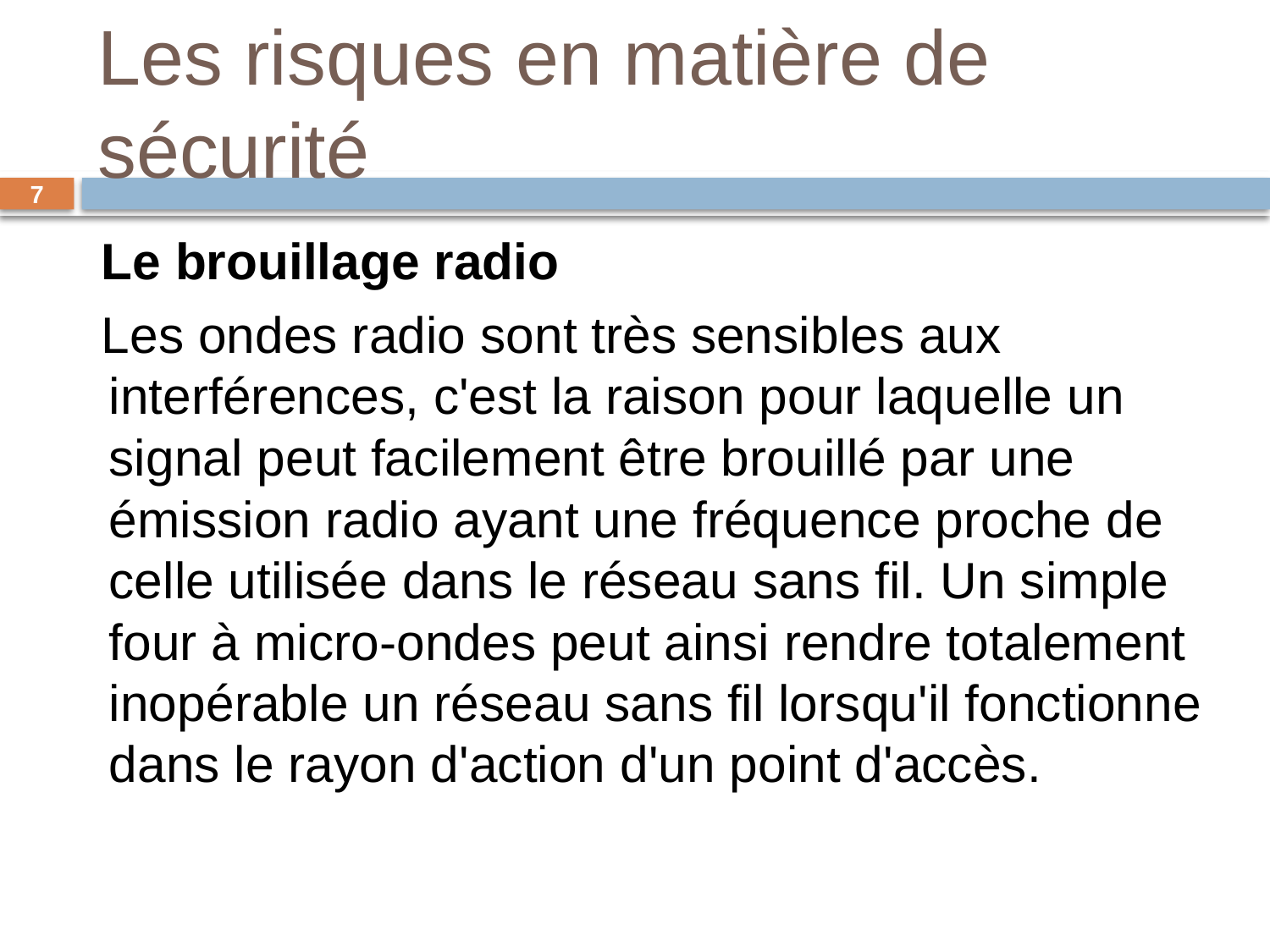

# Les risques en matière de sécurité
7
Le brouillage radio
Les ondes radio sont très sensibles aux interférences, c'est la raison pour laquelle un signal peut facilement être brouillé par une émission radio ayant une fréquence proche de celle utilisée dans le réseau sans fil. Un simple four à micro-ondes peut ainsi rendre totalement inopérable un réseau sans fil lorsqu'il fonctionne dans le rayon d'action d'un point d'accès.